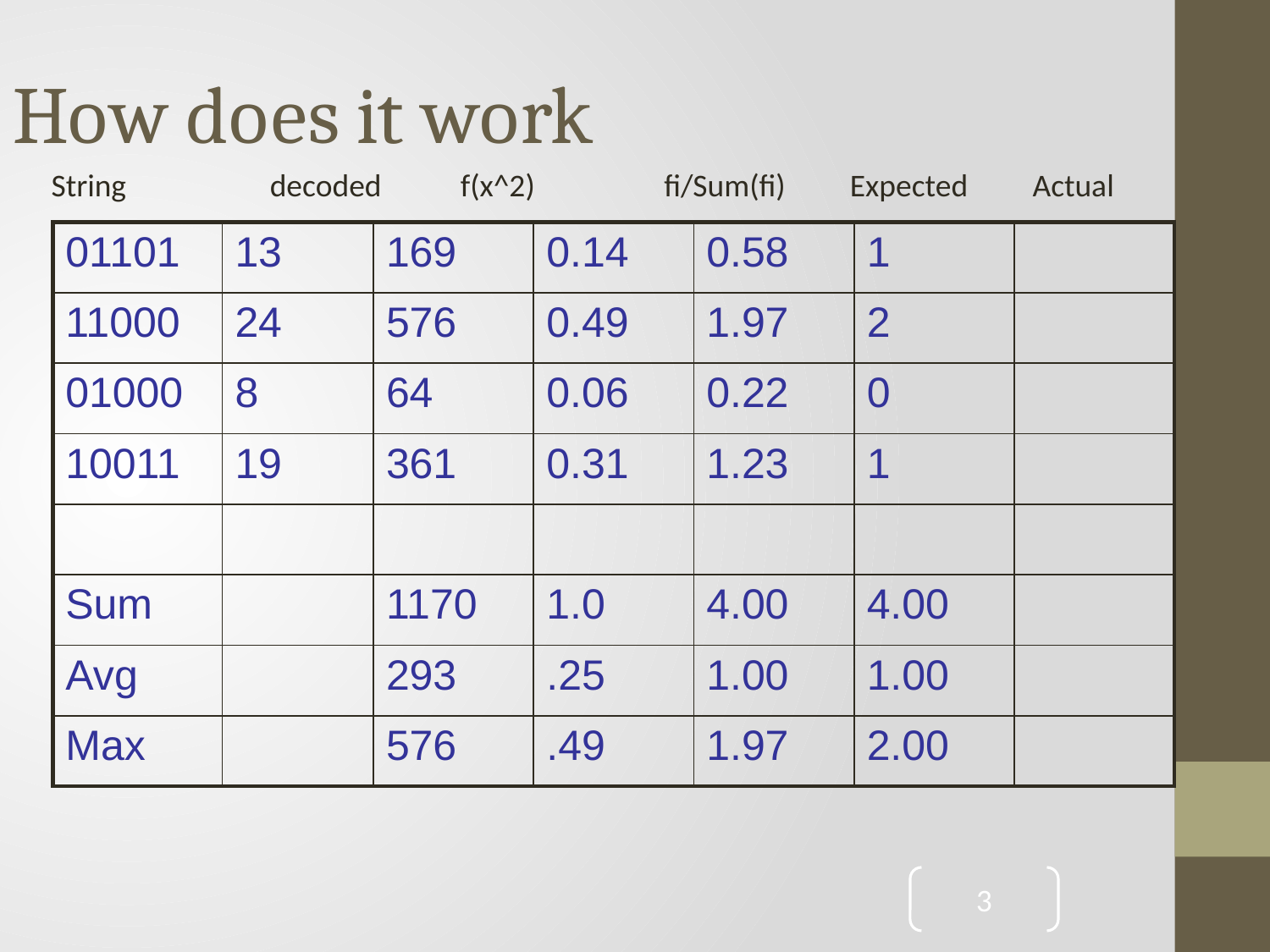

# How does it work
 String                    decoded           f(x^2)                  fi/Sum(fi)         Expected         Actual
| 01101 | 13 | 169 | 0.14 | 0.58 | 1 |  |
| --- | --- | --- | --- | --- | --- | --- |
| 11000 | 24 | 576 | 0.49 | 1.97 | 2 |  |
| 01000 | 8 | 64 | 0.06 | 0.22 | 0 |  |
| 10011 | 19 | 361 | 0.31 | 1.23 | 1 |  |
|  |  |  |  |  |  |  |
| Sum |  | 1170 | 1.0 | 4.00 | 4.00 |  |
| Avg |  | 293 | .25 | 1.00 | 1.00 |  |
| Max |  | 576 | .49 | 1.97 | 2.00 |  |
3